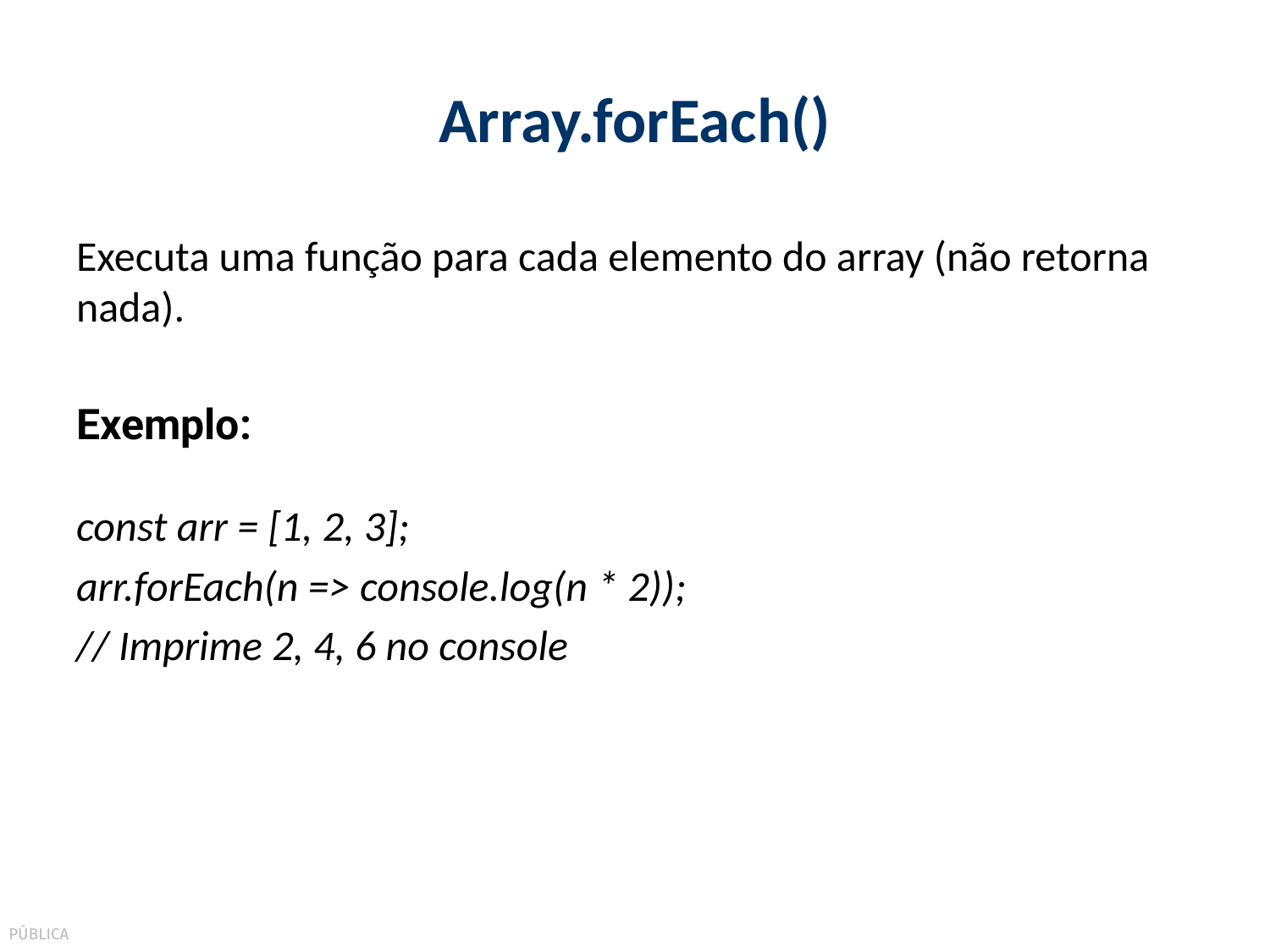

# Array.forEach()
Executa uma função para cada elemento do array (não retorna nada).

Exemplo:
const arr = [1, 2, 3];
arr.forEach(n => console.log(n * 2));
// Imprime 2, 4, 6 no console